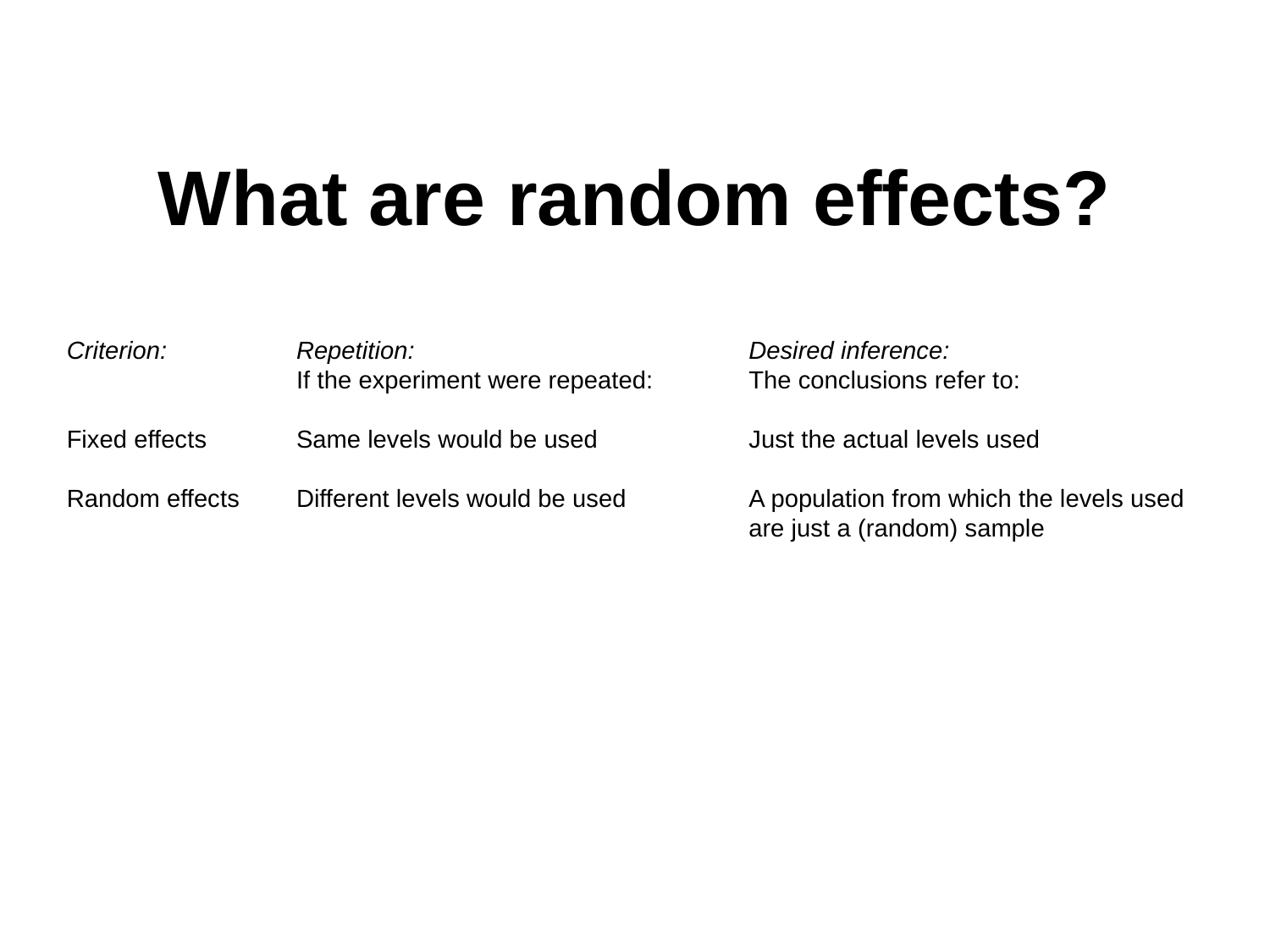

What are random effects?

Repetition:
If the experiment were repeated:

Same levels would be used

Different levels would be used
Criterion:

Fixed effects

Random effects
Desired inference:
The conclusions refer to:

Just the actual levels used

A population from which the levels used are just a (random) sample